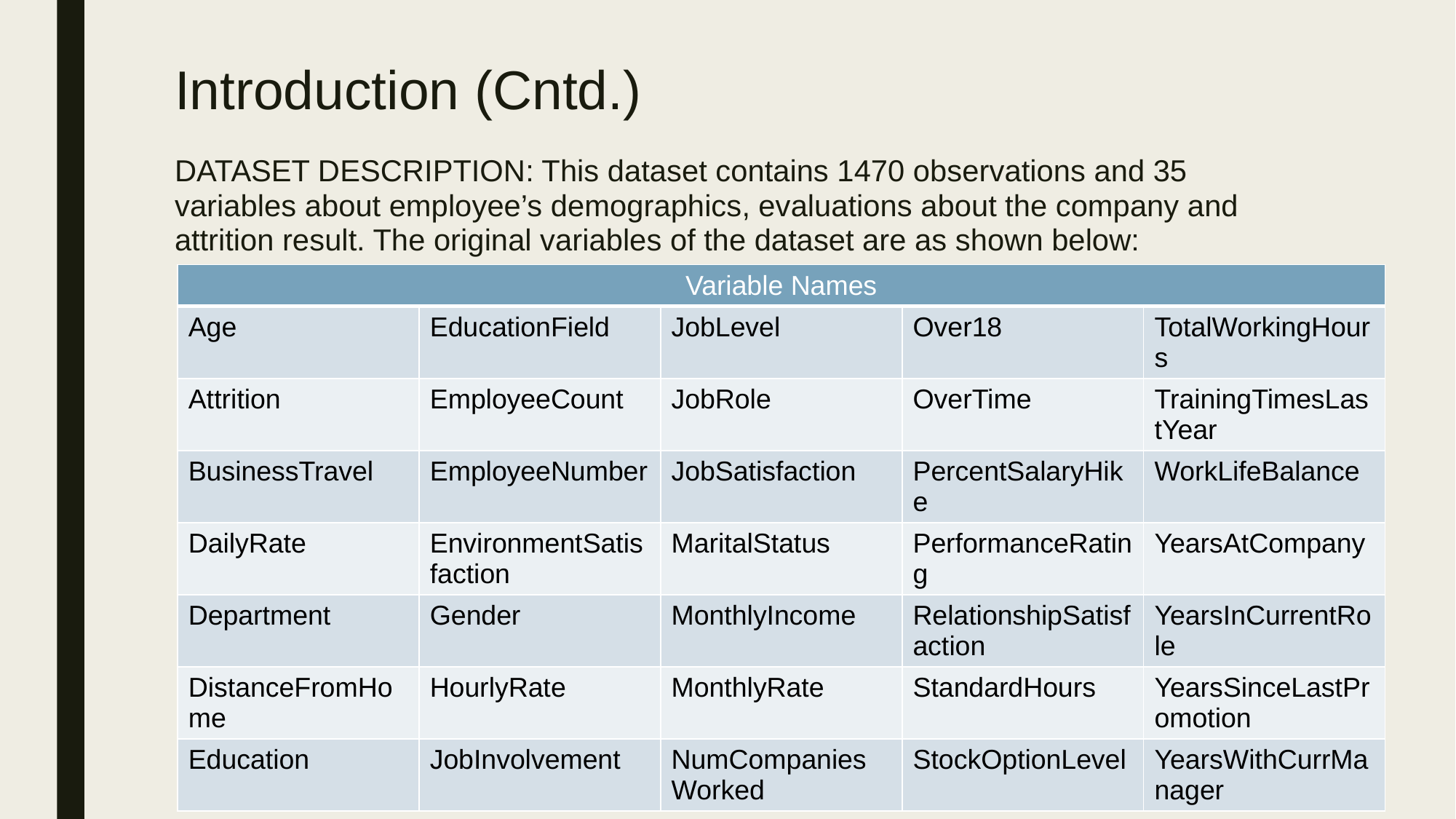

# Introduction (Cntd.)
DATASET DESCRIPTION: This dataset contains 1470 observations and 35 variables about employee’s demographics, evaluations about the company and attrition result. The original variables of the dataset are as shown below:

| Variable Names |  |  |  |  |
| --- | --- | --- | --- | --- |
| Age | EducationField | JobLevel | Over18 | TotalWorkingHours |
| Attrition | EmployeeCount | JobRole | OverTime | TrainingTimesLastYear |
| BusinessTravel | EmployeeNumber | JobSatisfaction | PercentSalaryHike | WorkLifeBalance |
| DailyRate | EnvironmentSatisfaction | MaritalStatus | PerformanceRating | YearsAtCompany |
| Department | Gender | MonthlyIncome | RelationshipSatisfaction | YearsInCurrentRole |
| DistanceFromHome | HourlyRate | MonthlyRate | StandardHours | YearsSinceLastPromotion |
| Education | JobInvolvement | NumCompaniesWorked | StockOptionLevel | YearsWithCurrManager |